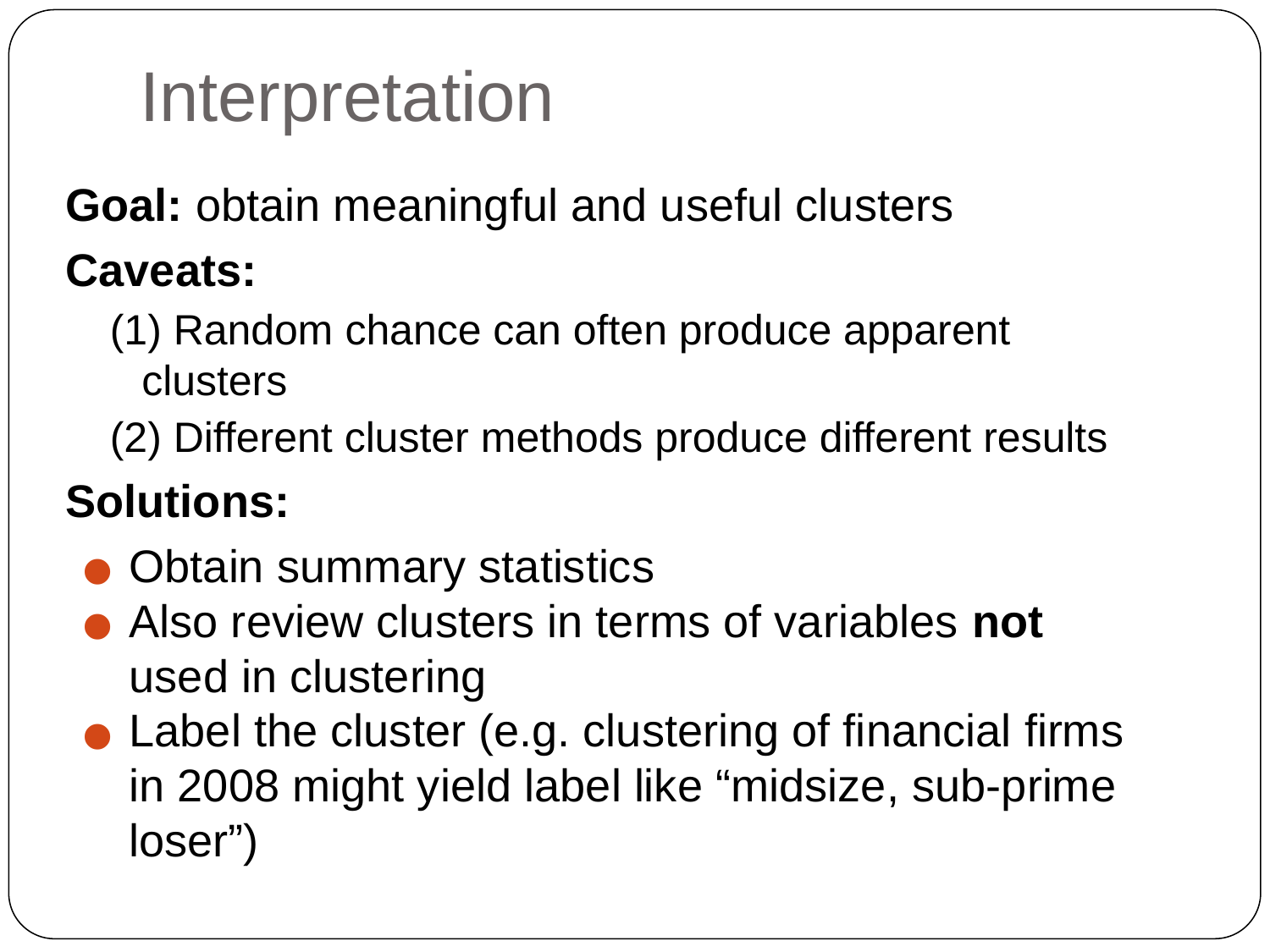

# Interpretation
Goal: obtain meaningful and useful clusters
Caveats:
(1) Random chance can often produce apparent clusters
(2) Different cluster methods produce different results
Solutions:
Obtain summary statistics
Also review clusters in terms of variables not used in clustering
Label the cluster (e.g. clustering of financial firms in 2008 might yield label like “midsize, sub-prime loser”)